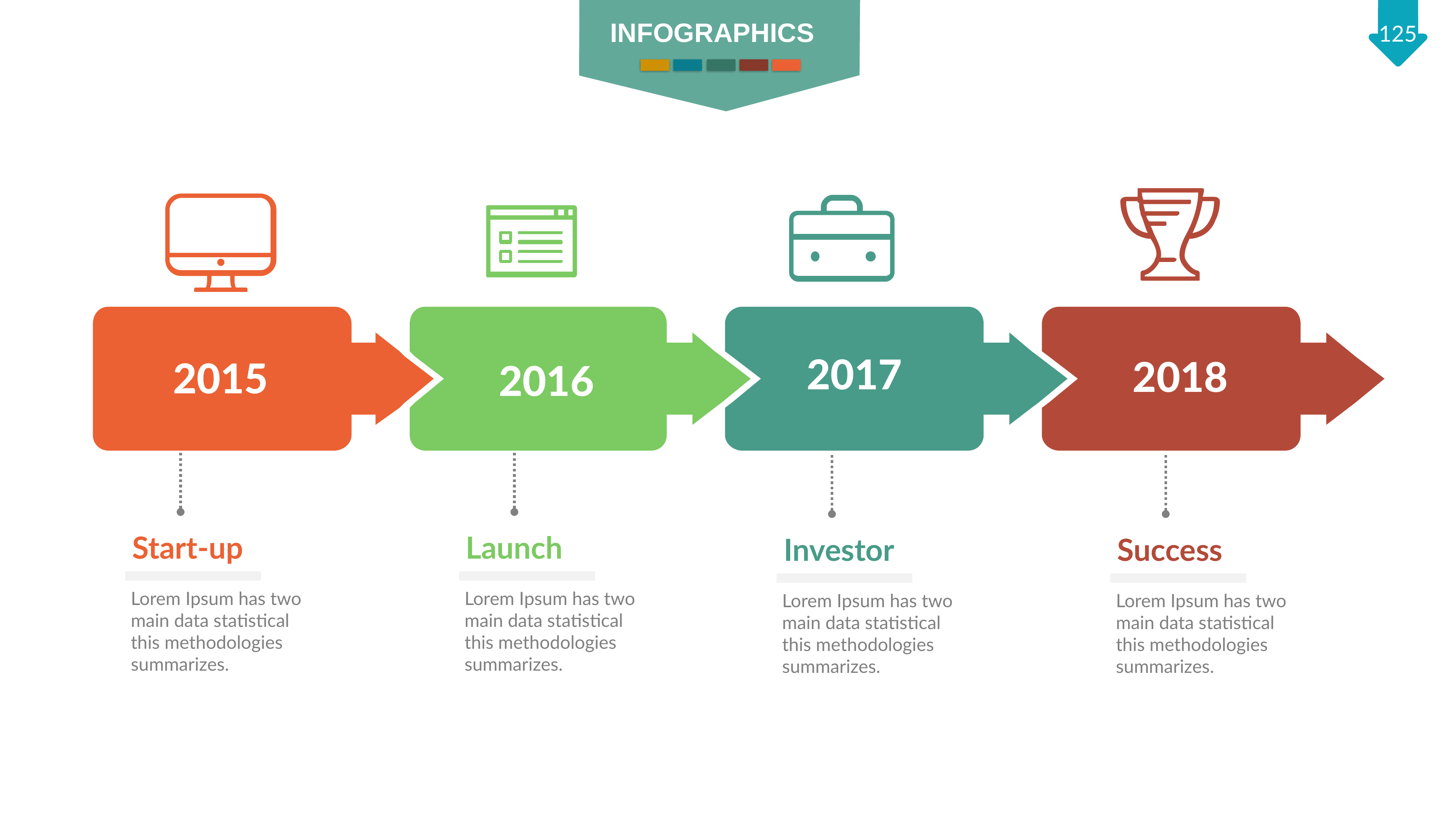

INFOGRAPHICS

2015

2016

2017

2018
Start-up

Lorem Ipsum has two main data statistical this methodologies summarizes.
Launch

Lorem Ipsum has two main data statistical this methodologies summarizes.
Investor

Lorem Ipsum has two main data statistical this methodologies summarizes.
Success

Lorem Ipsum has two main data statistical this methodologies summarizes.